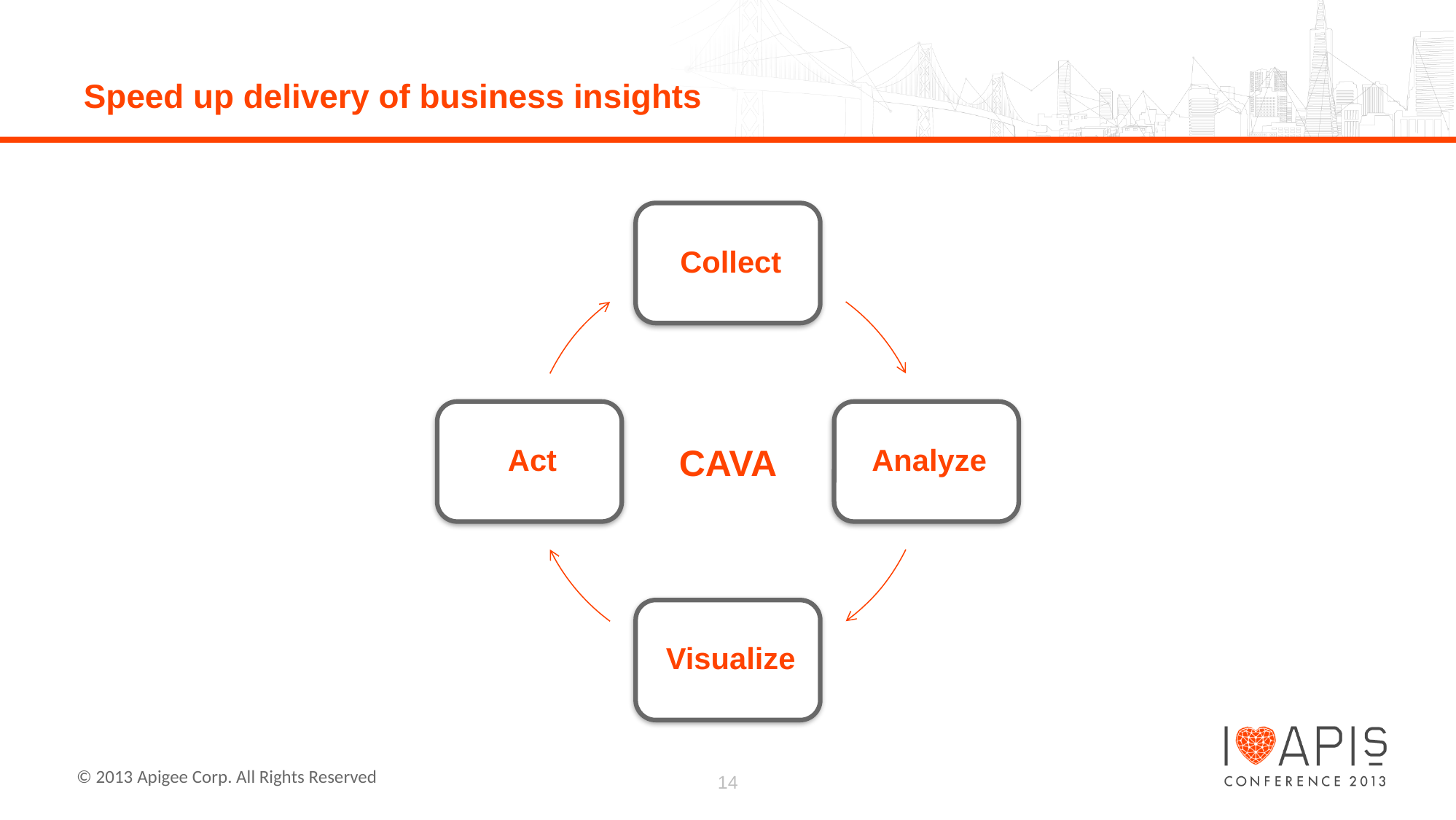

# Speed up delivery of business insights
Collect
Analyze
Visualize
Act
CAVA
14